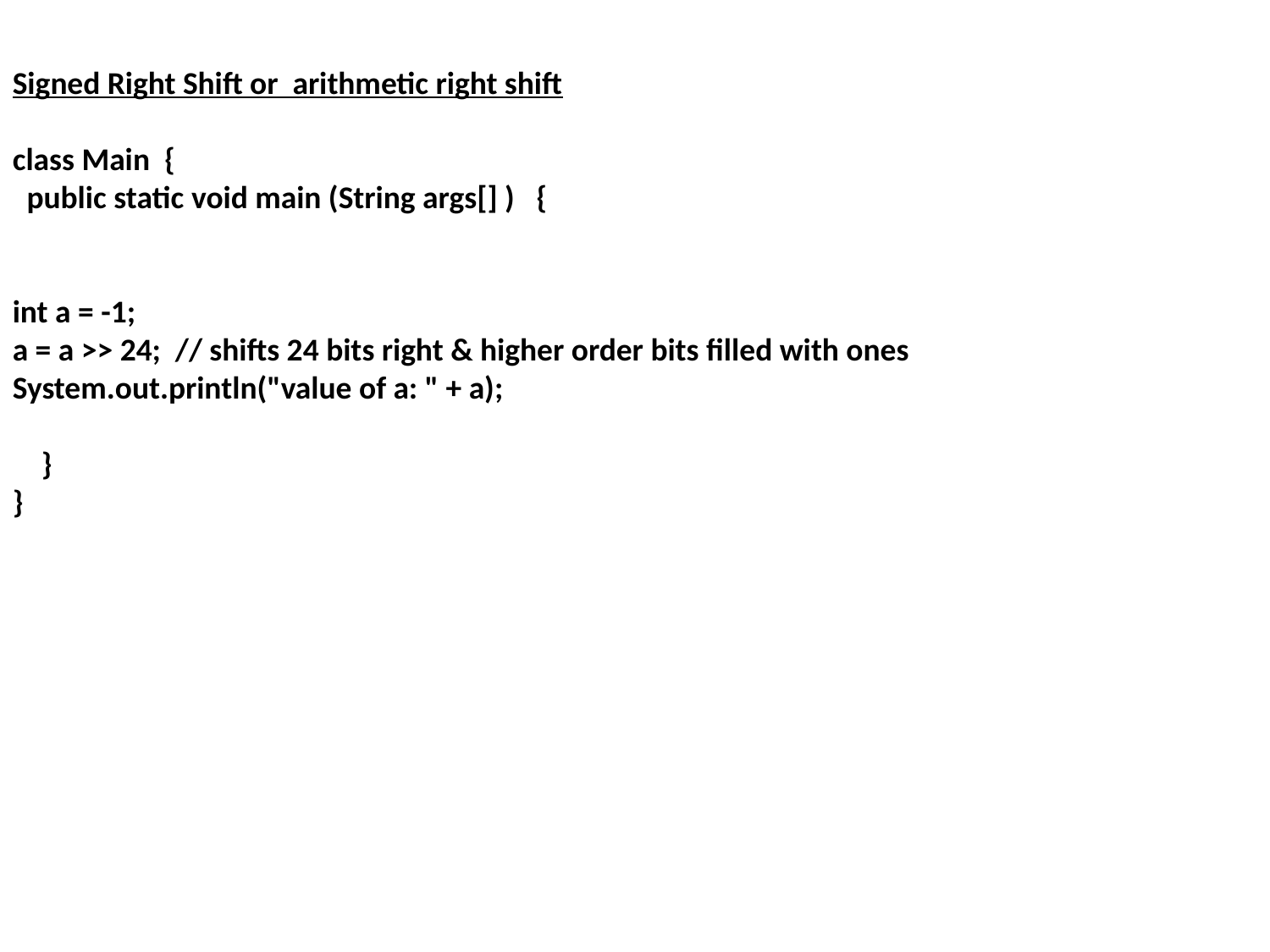

Signed Right Shift or  arithmetic right shift

class Main  {
  public static void main (String args[] )   {

int a = -1;
a = a >> 24;  // shifts 24 bits right & higher order bits filled with ones
System.out.println("value of a: " + a);

    }
}

+1 =  00000000 00000000 00000000 00000001
-1 =  11111111 11111111 11111111 11111111